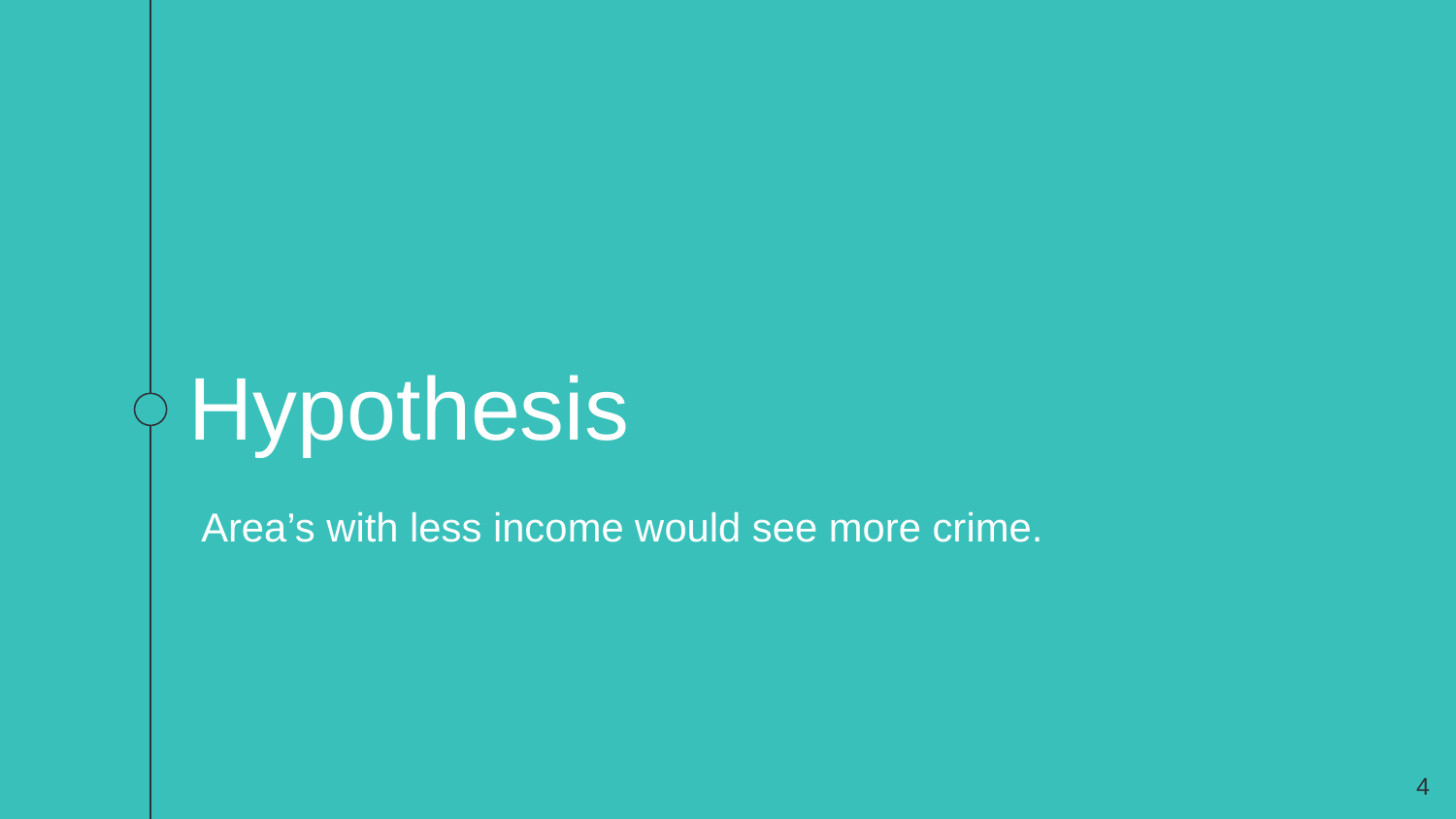

Hypothesis
Area’s with less income would see more crime.
4